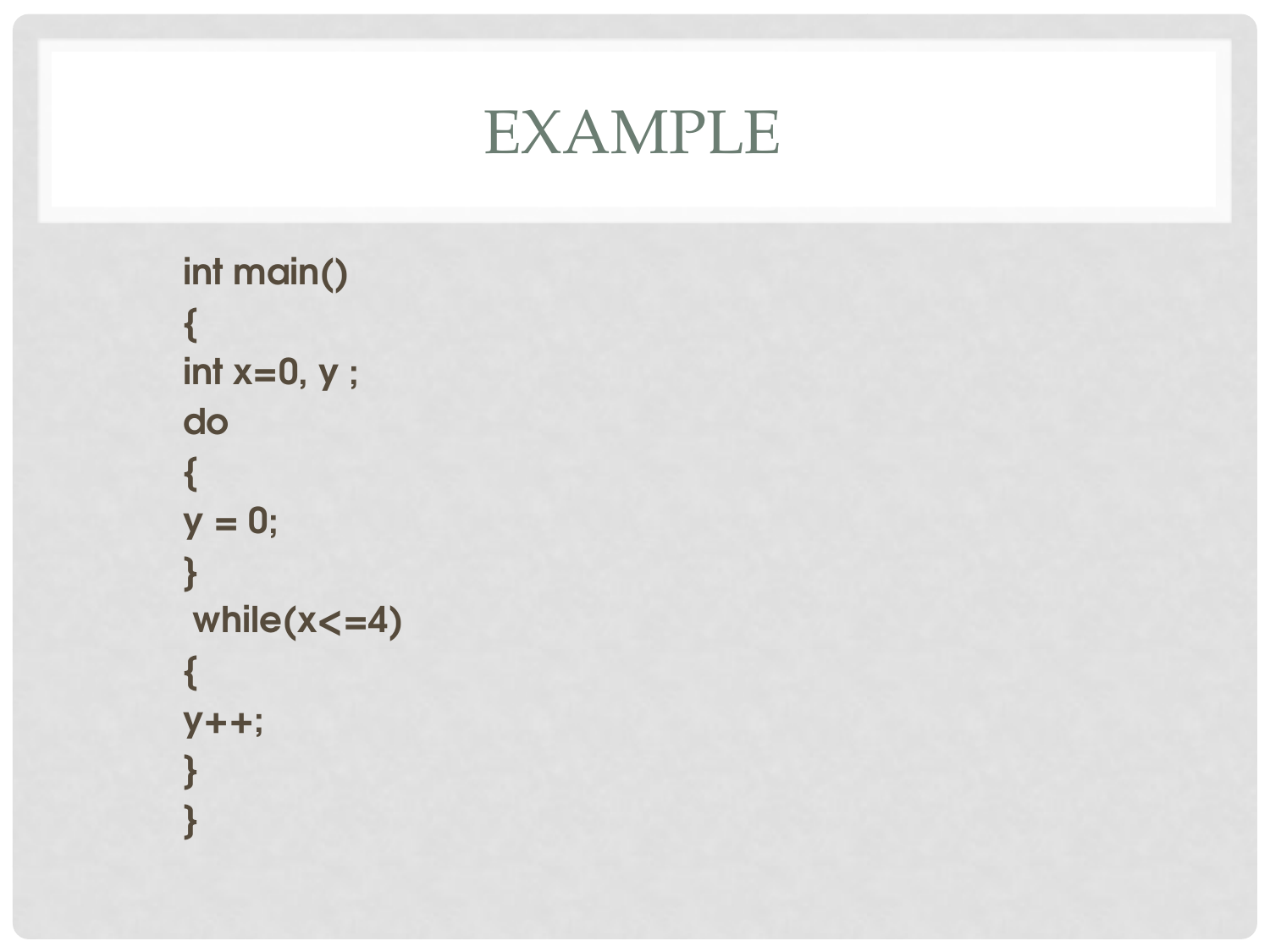

# Example
	int main()
	{
    		int x=0, y ;
    	do
		{
        		y = 0;
    		}
   	 while(x<=4)
		{
			y++;
		}
	}